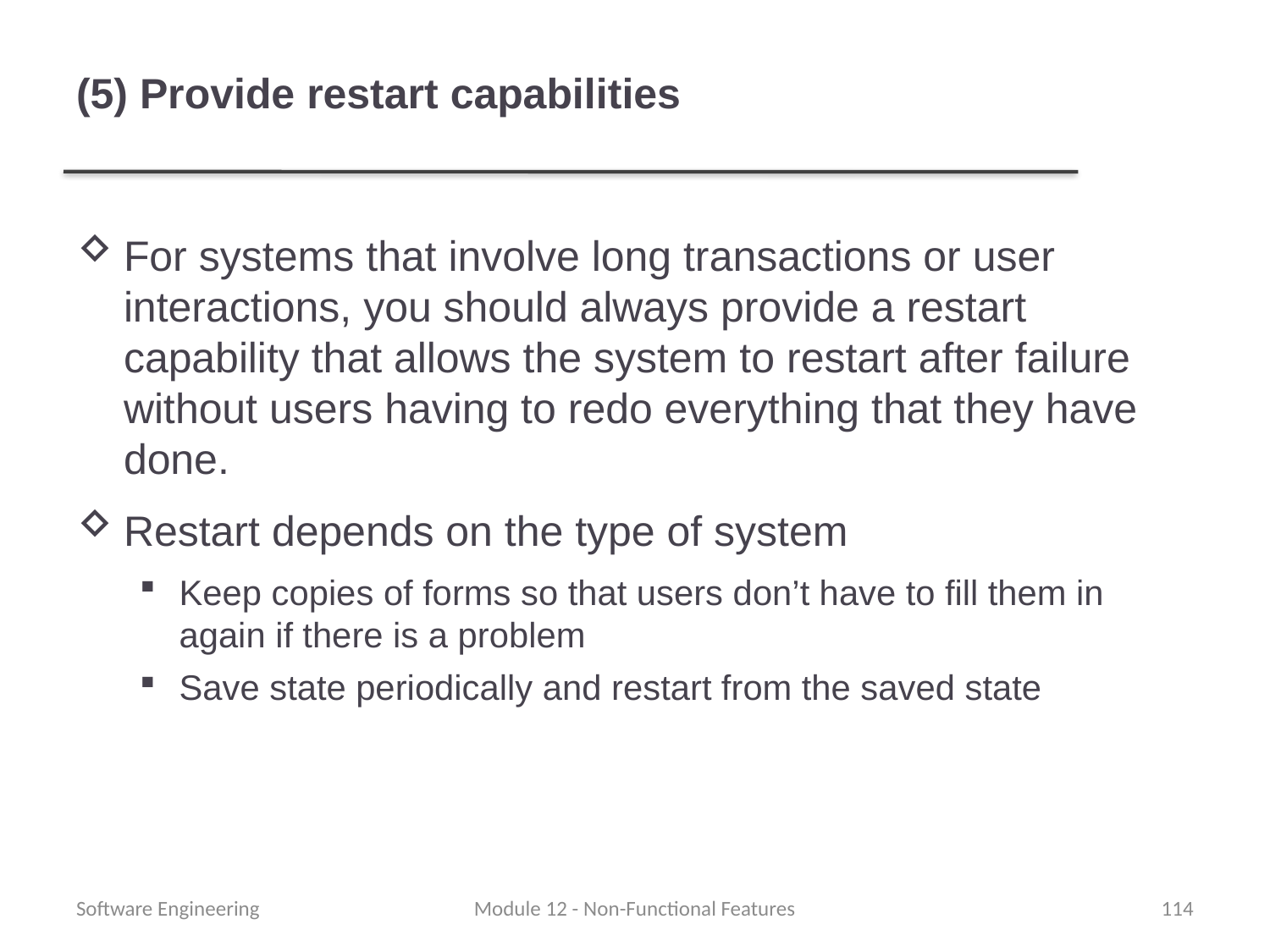

# (5) Provide restart capabilities
For systems that involve long transactions or user interactions, you should always provide a restart capability that allows the system to restart after failure without users having to redo everything that they have done.
Restart depends on the type of system
Keep copies of forms so that users don’t have to fill them in again if there is a problem
Save state periodically and restart from the saved state
Software Engineering
Module 12 - Non-Functional Features
114